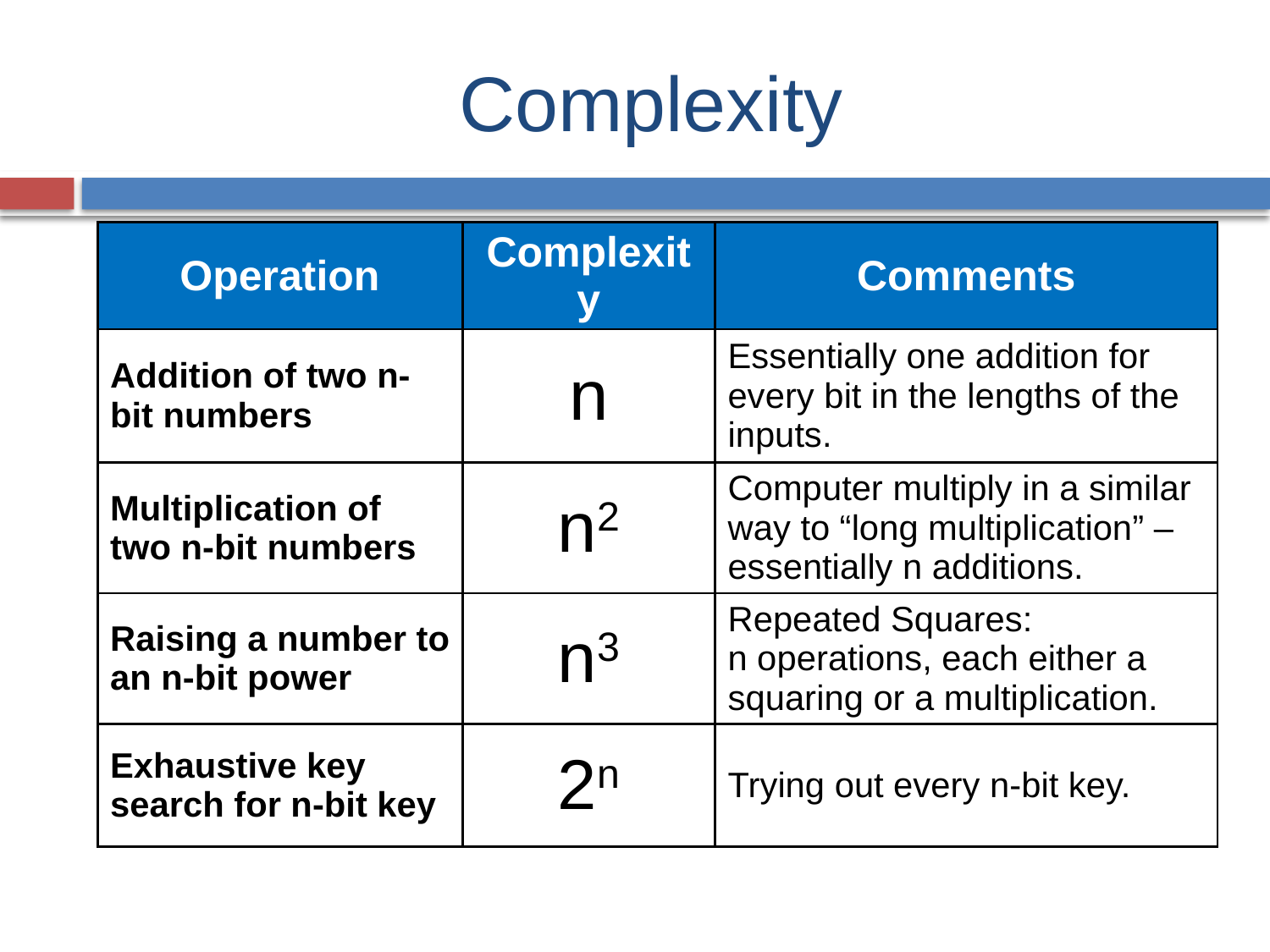

# Complexity

| Operation | Complexity | Comments |
| --- | --- | --- |
| Addition of two n-bit numbers | n | Essentially one addition for every bit in the lengths of the inputs. |
| Multiplication of two n-bit numbers | n2 | Computer multiply in a similar way to “long multiplication” –essentially n additions. |
| Raising a number to an n-bit power | n3 | Repeated Squares: n operations, each either a squaring or a multiplication. |
| Exhaustive key search for n-bit key | 2n | Trying out every n-bit key. |